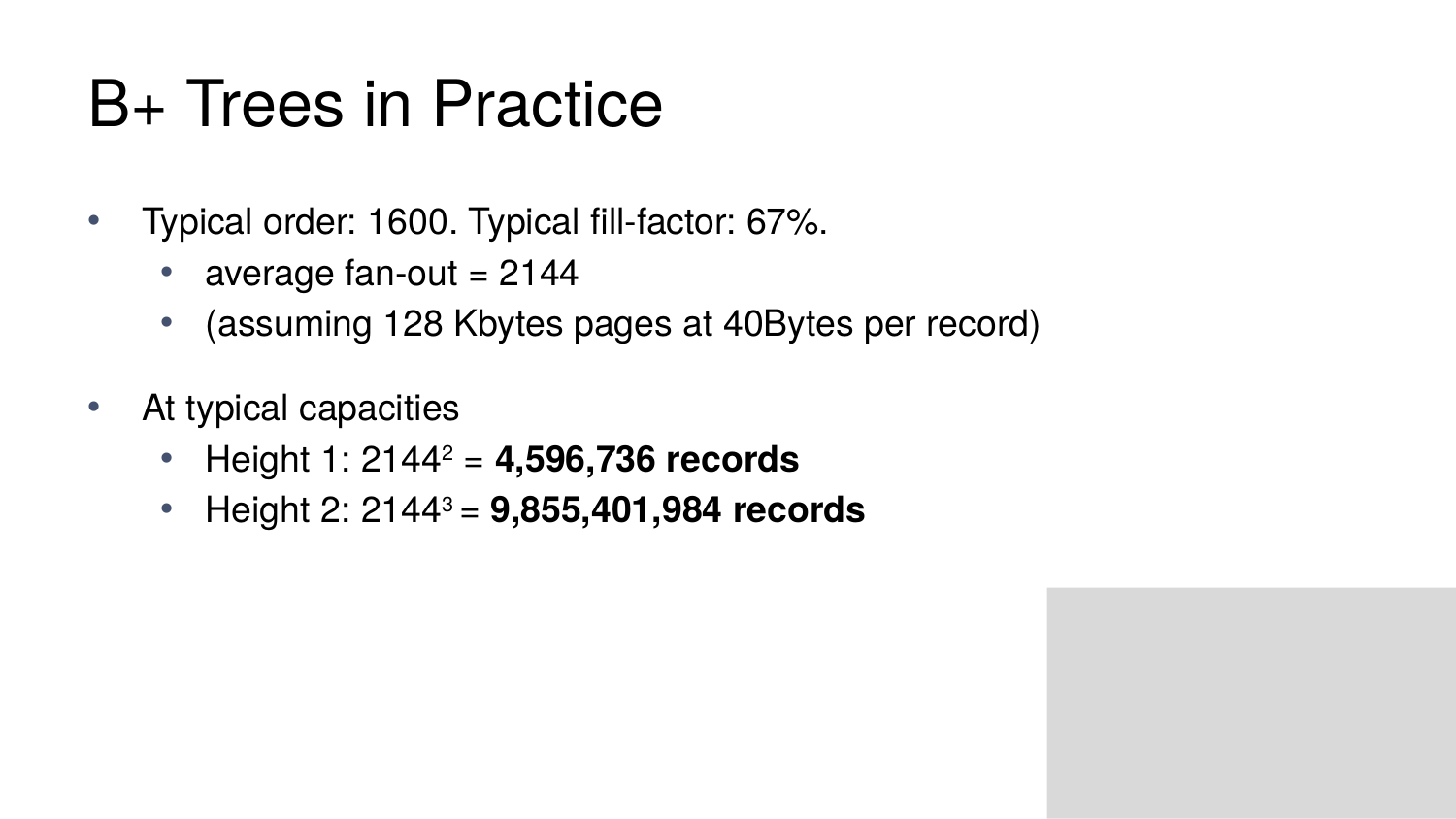

# B+ Trees in Practice
Typical order: 1600. Typical fill-factor: 67%.
average fan-out = 2144
(assuming 128 Kbytes pages at 40Bytes per record)
At typical capacities
Height 1: 21442 = 4,596,736 records
Height 2: 21443 = 9,855,401,984 records